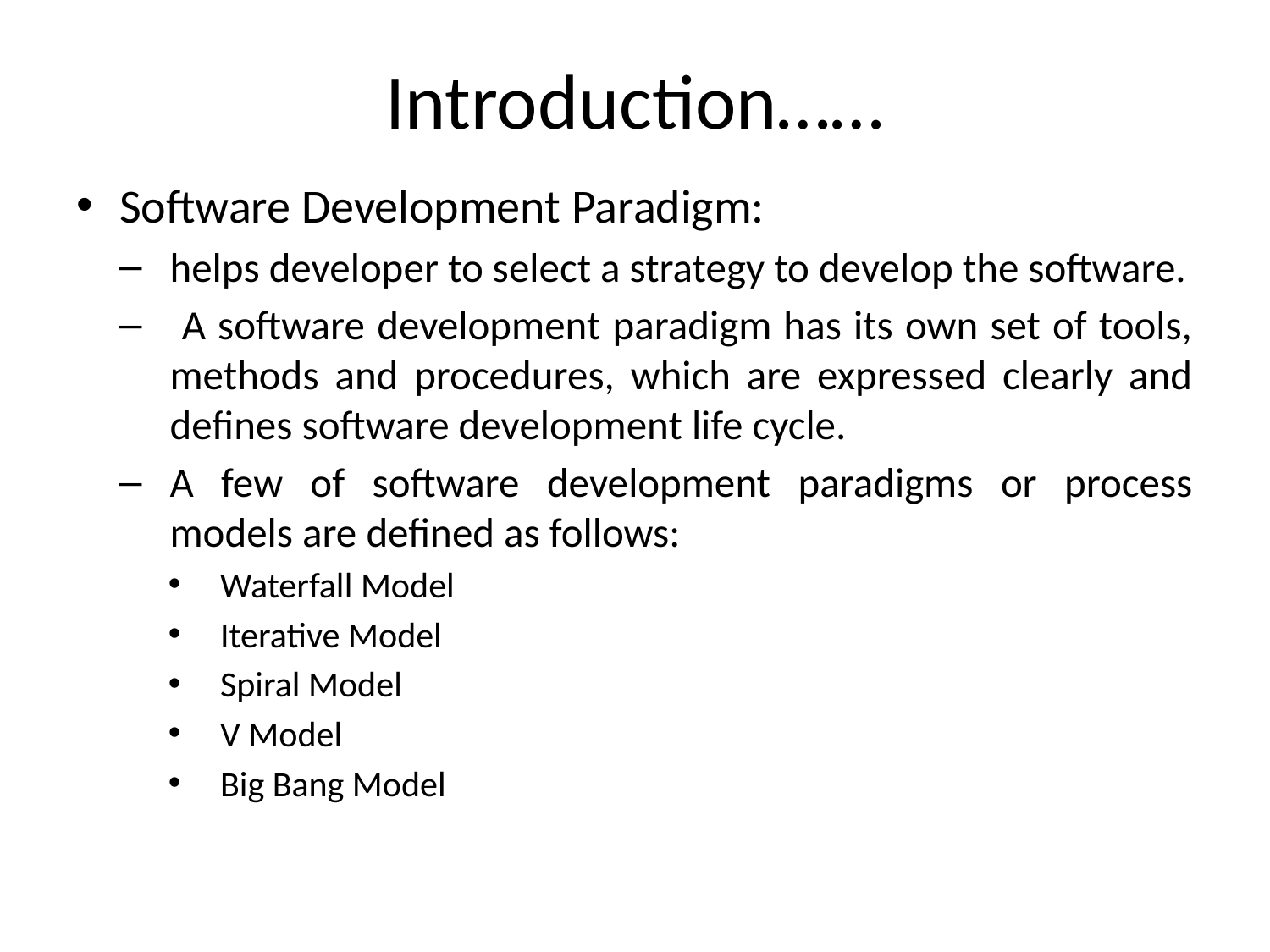

# Introduction……
Software Development Paradigm:
helps developer to select a strategy to develop the software.
 A software development paradigm has its own set of tools, methods and procedures, which are expressed clearly and defines software development life cycle.
A few of software development paradigms or process models are defined as follows:
Waterfall Model
Iterative Model
Spiral Model
V Model
Big Bang Model